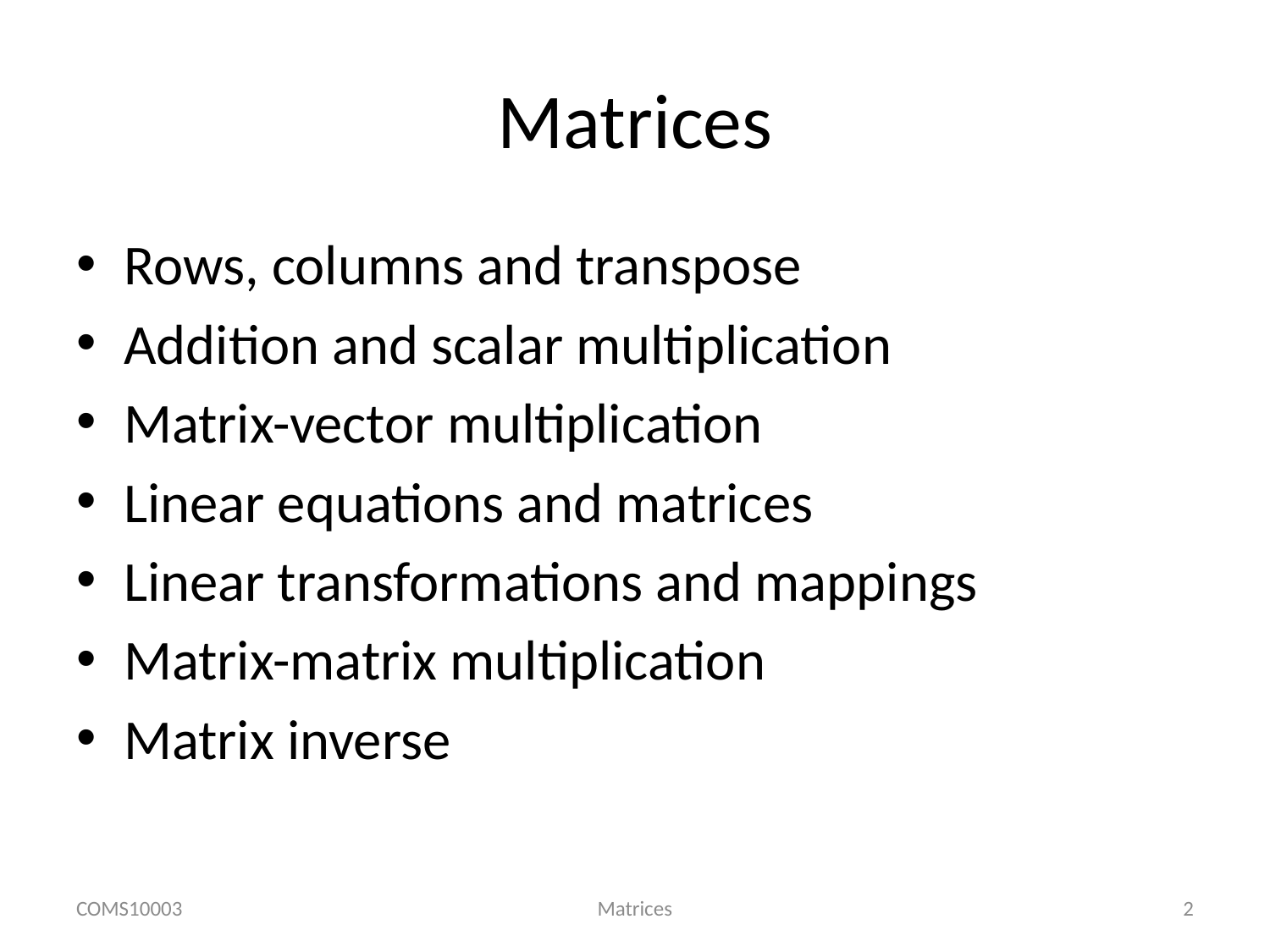

# Matrices
Rows, columns and transpose
Addition and scalar multiplication
Matrix-vector multiplication
Linear equations and matrices
Linear transformations and mappings
Matrix-matrix multiplication
Matrix inverse

COMS10003
Matrices
2